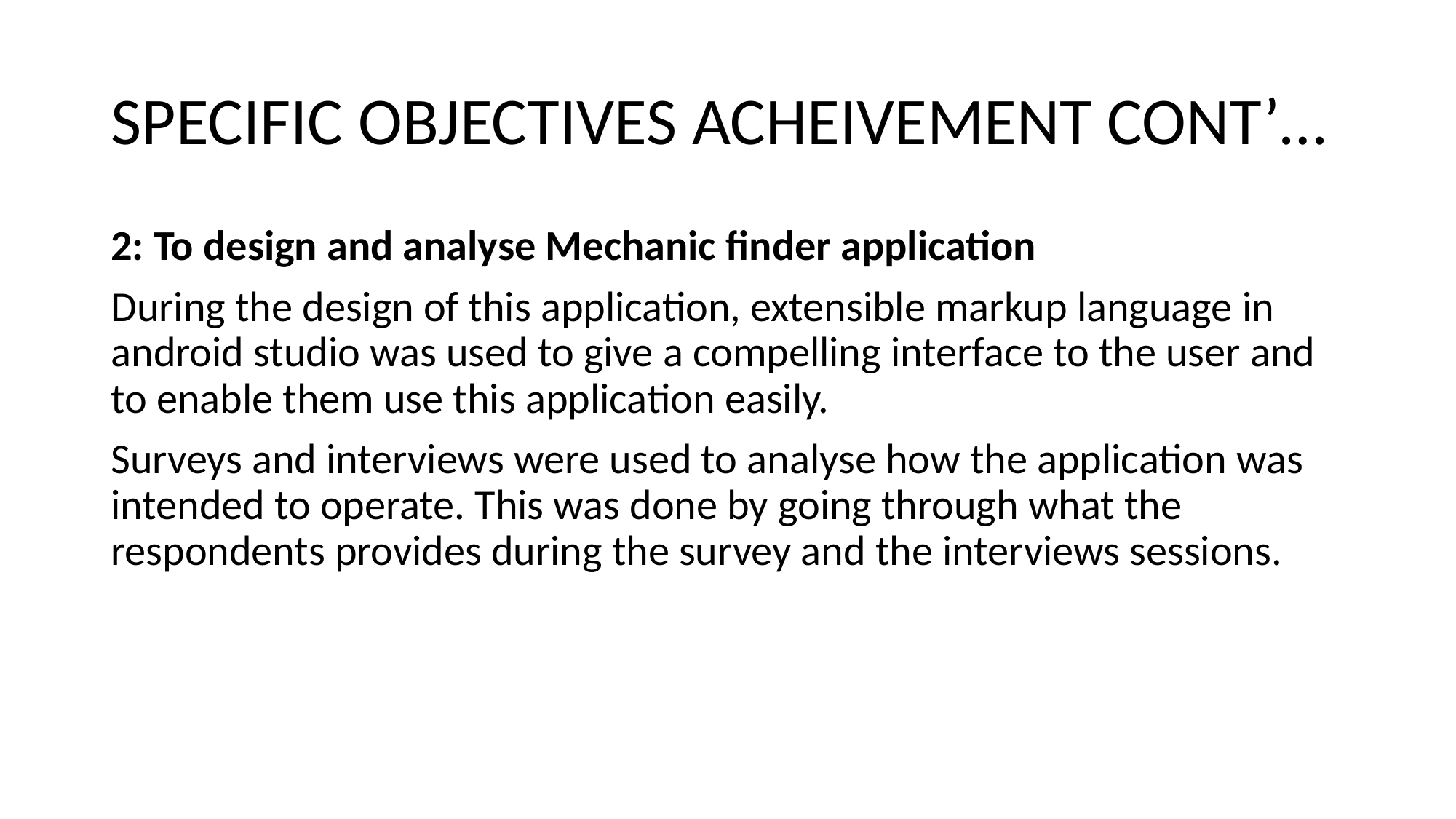

# SPECIFIC OBJECTIVES ACHEIVEMENT CONT’…
2: To design and analyse Mechanic finder application
During the design of this application, extensible markup language in android studio was used to give a compelling interface to the user and to enable them use this application easily.
Surveys and interviews were used to analyse how the application was intended to operate. This was done by going through what the respondents provides during the survey and the interviews sessions.